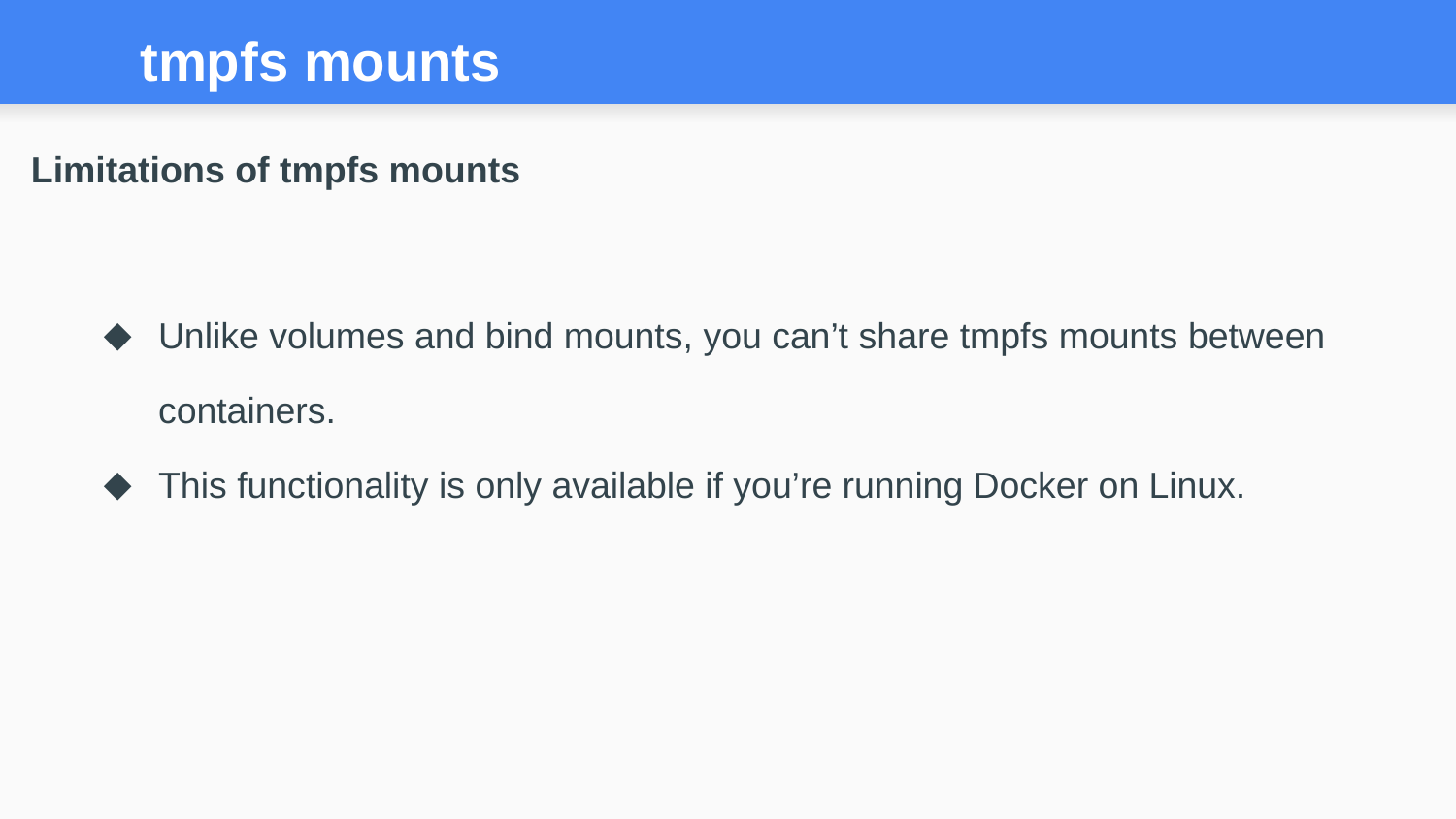

# tmpfs mounts
Limitations of tmpfs mounts

Unlike volumes and bind mounts, you can’t share tmpfs mounts between containers.
This functionality is only available if you’re running Docker on Linux.